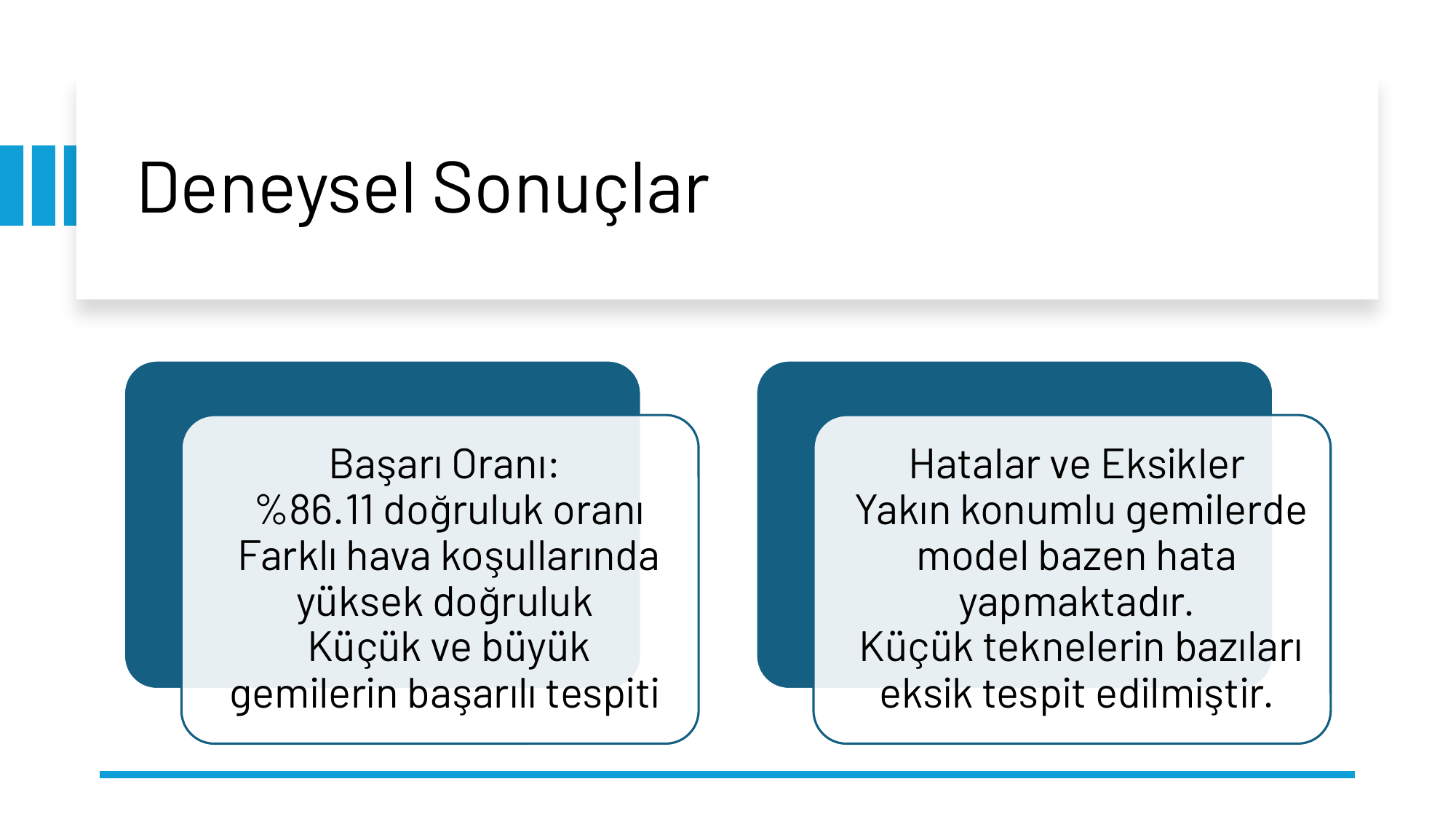

# Deneysel Sonuçlar

Başarı Oranı:
 %86.11 doğruluk oranı
 Farklı hava koşullarında yüksek doğruluk
 Küçük ve büyük gemilerin başarılı tespiti
Hatalar ve Eksikler
 Yakın konumlu gemilerde model bazen hata yapmaktadır.
 Küçük teknelerin bazıları eksik tespit edilmiştir.